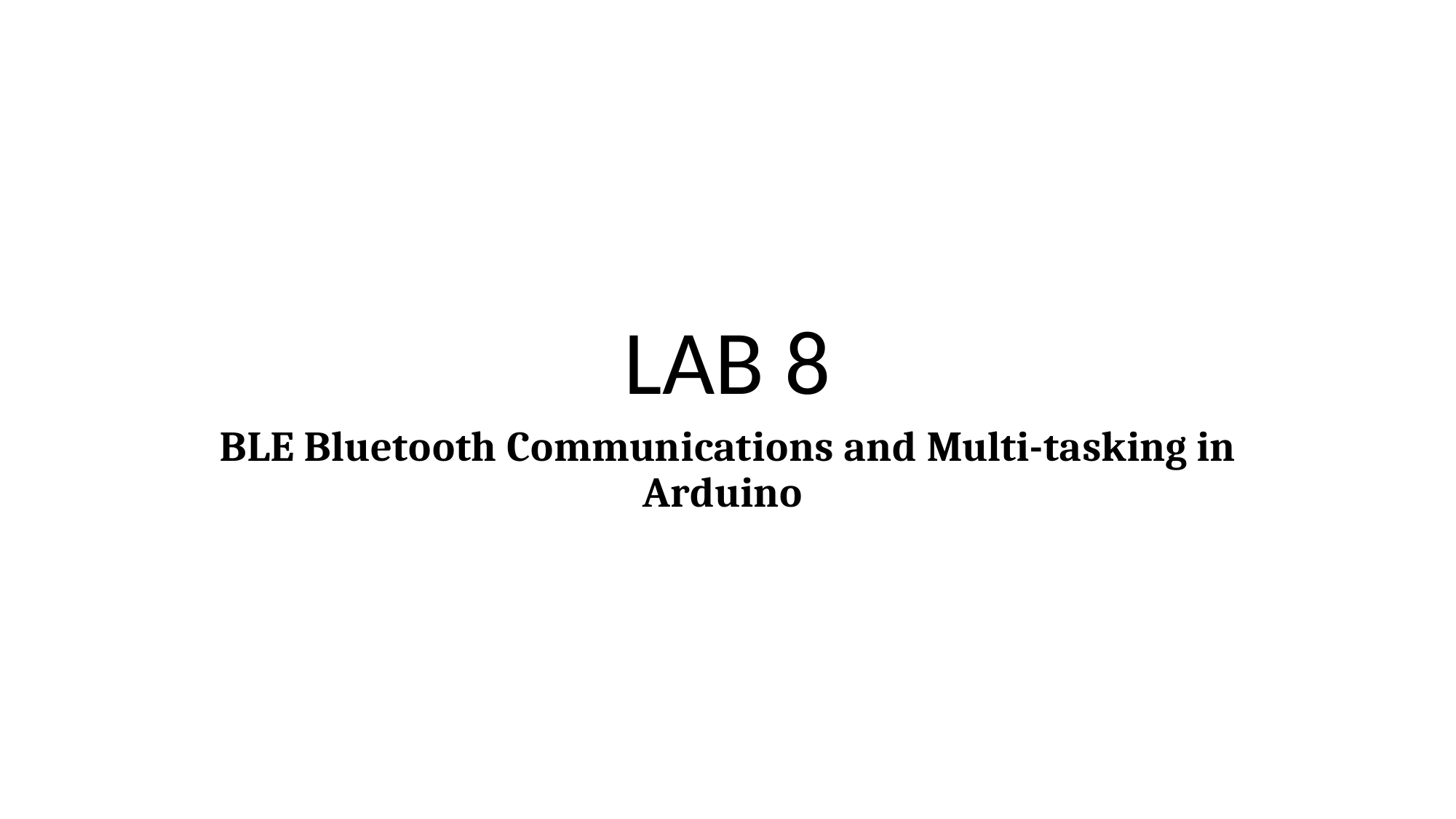

# LAB 8
BLE Bluetooth Communications and Multi-tasking in Arduino